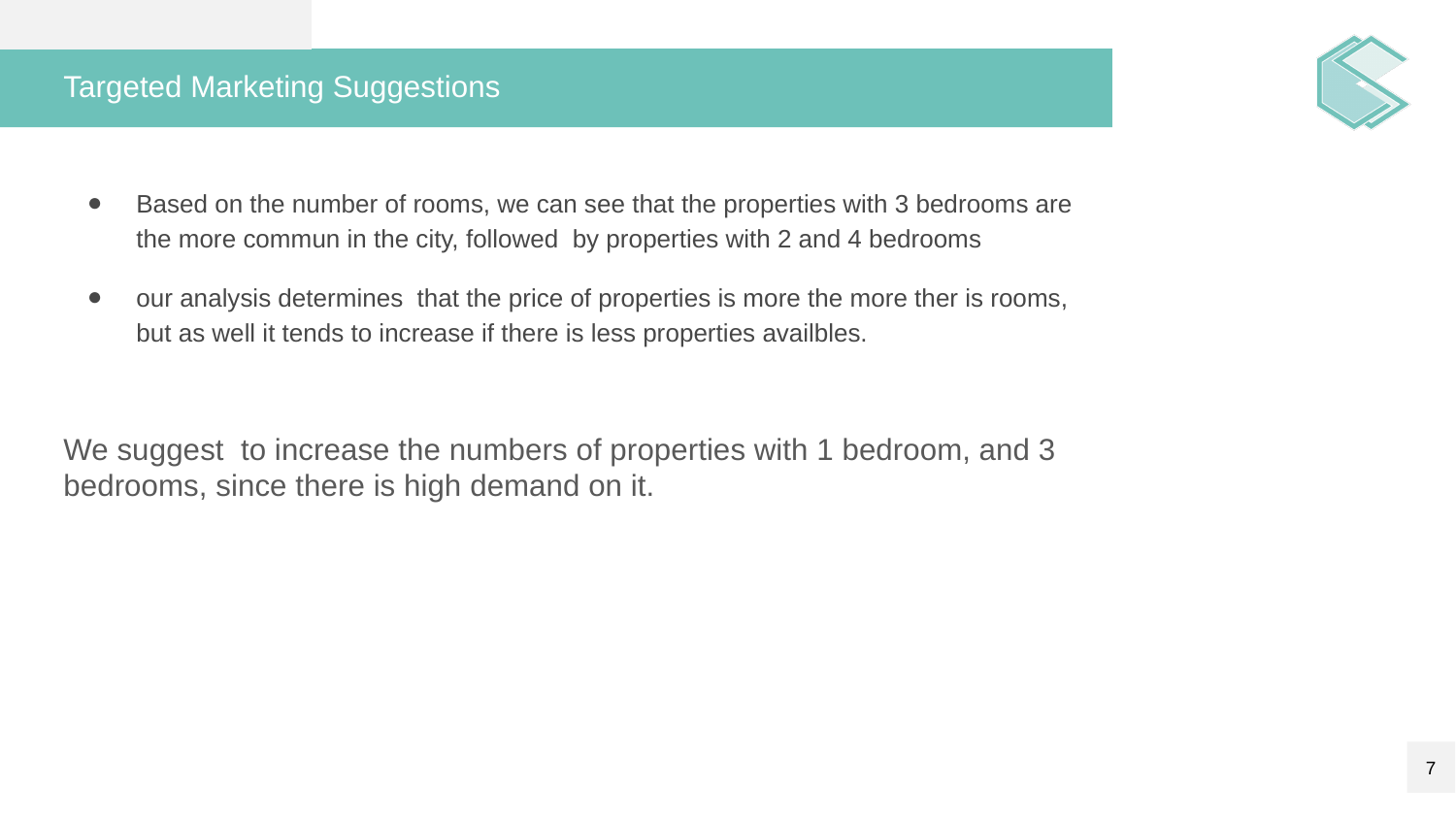

# Targeted Marketing Suggestions
Based on the number of rooms, we can see that the properties with 3 bedrooms are the more commun in the city, followed  by properties with 2 and 4 bedrooms
our analysis determines  that the price of properties is more the more ther is rooms, but as well it tends to increase if there is less properties availbles.

We suggest  to increase the numbers of properties with 1 bedroom, and 3 bedrooms, since there is high demand on it.